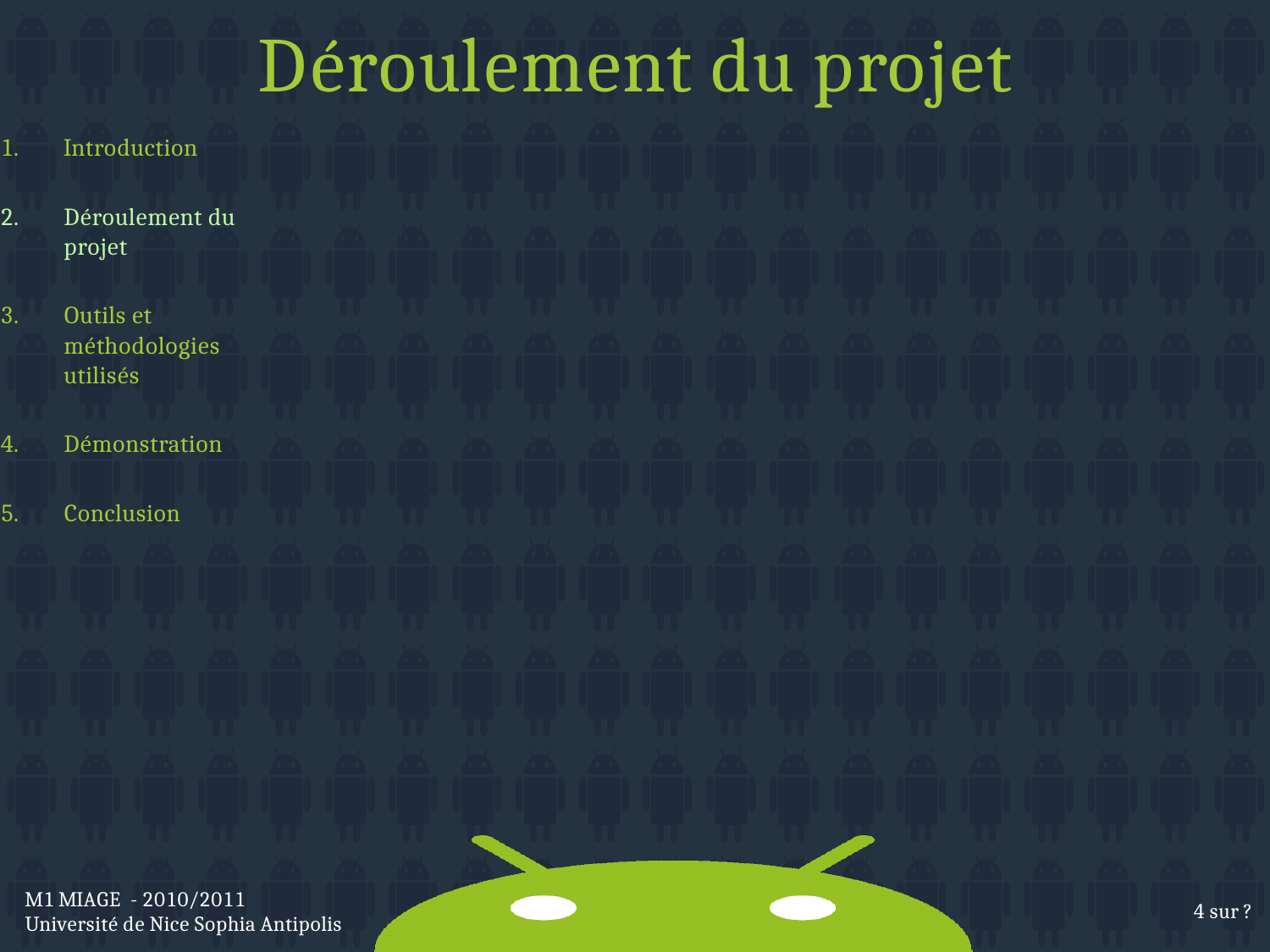

# Déroulement du projet
Introduction

Déroulement du projet

Outils et méthodologies utilisés

Démonstration

Conclusion

M1 MIAGE  - 2010/2011
Université de Nice Sophia Antipolis
4 sur ?